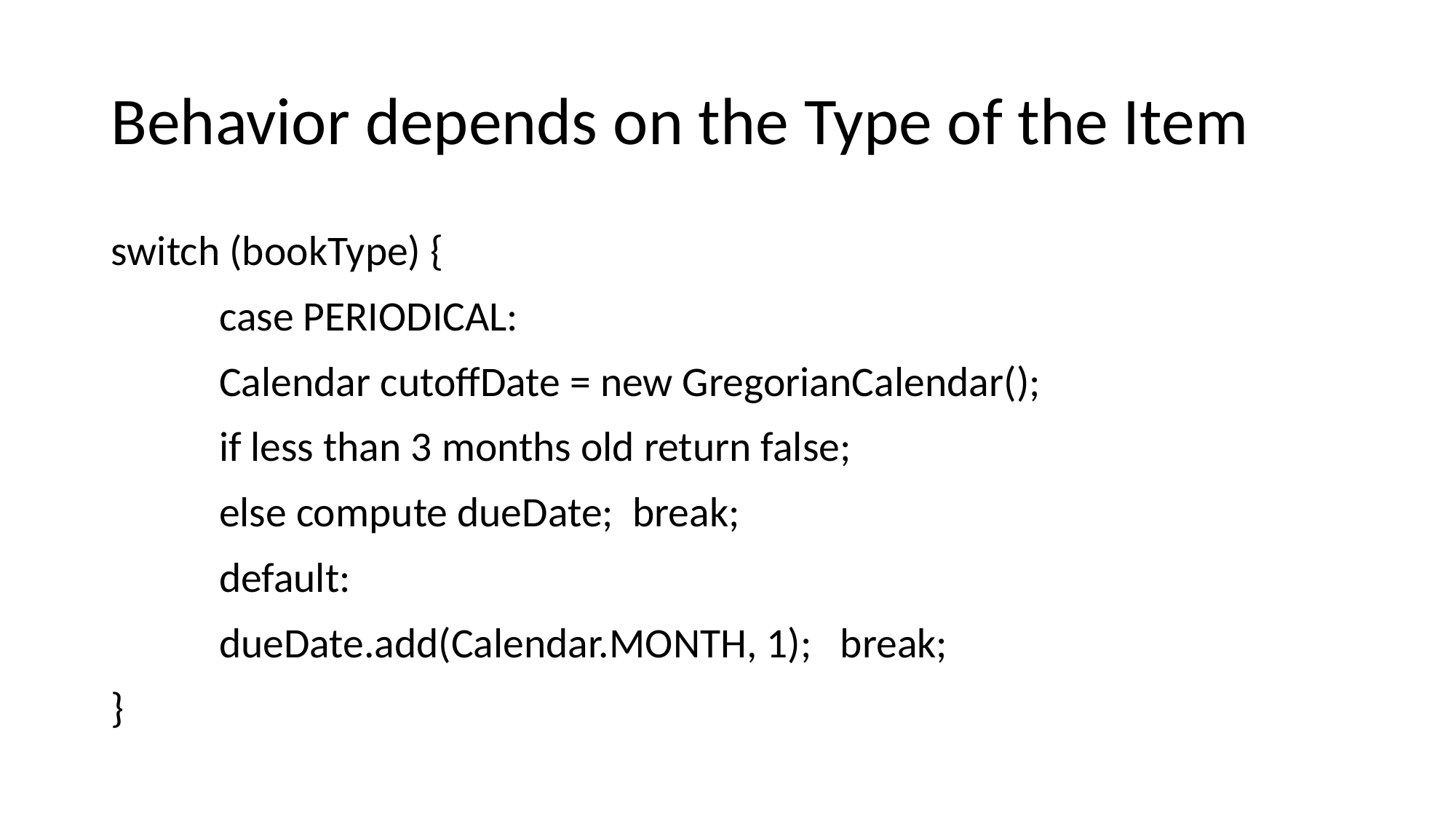

# Behavior depends on the Type of the Item
switch (bookType) {
  	case PERIODICAL:
    		Calendar cutoffDate = new GregorianCalendar();
    		if less than 3 months old return false;
    		else compute dueDate;  break;
 	default:
    		dueDate.add(Calendar.MONTH, 1);   break;
}